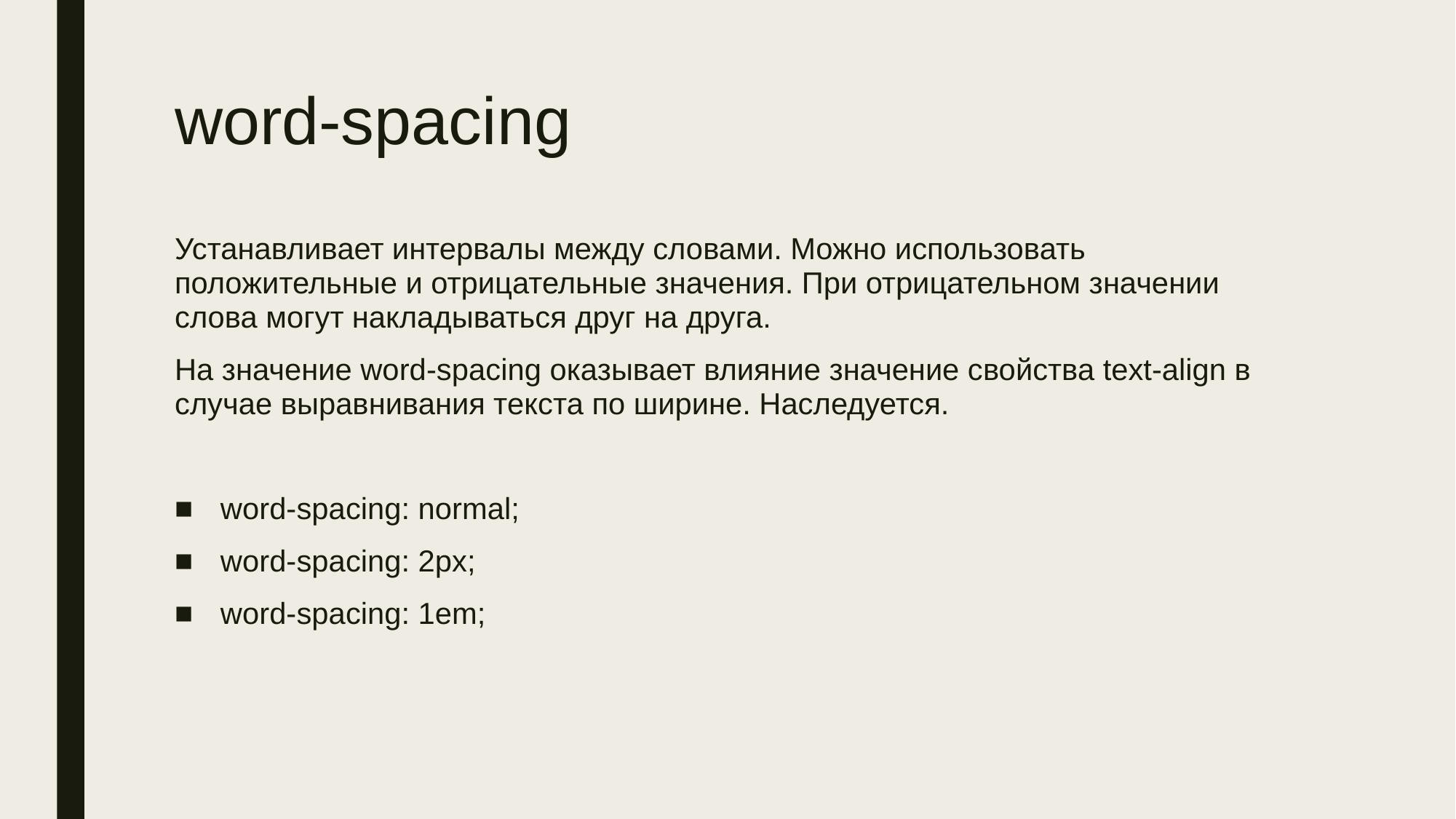

# word-spacing
Устанавливает интервалы между словами. Можно использовать положительные и отрицательные значения. При отрицательном значении слова могут накладываться друг на друга.
На значение word-spacing оказывает влияние значение свойства text-align в случае выравнивания текста по ширине. Наследуется.

word-spacing: normal;
word-spacing: 2px;
word-spacing: 1em;